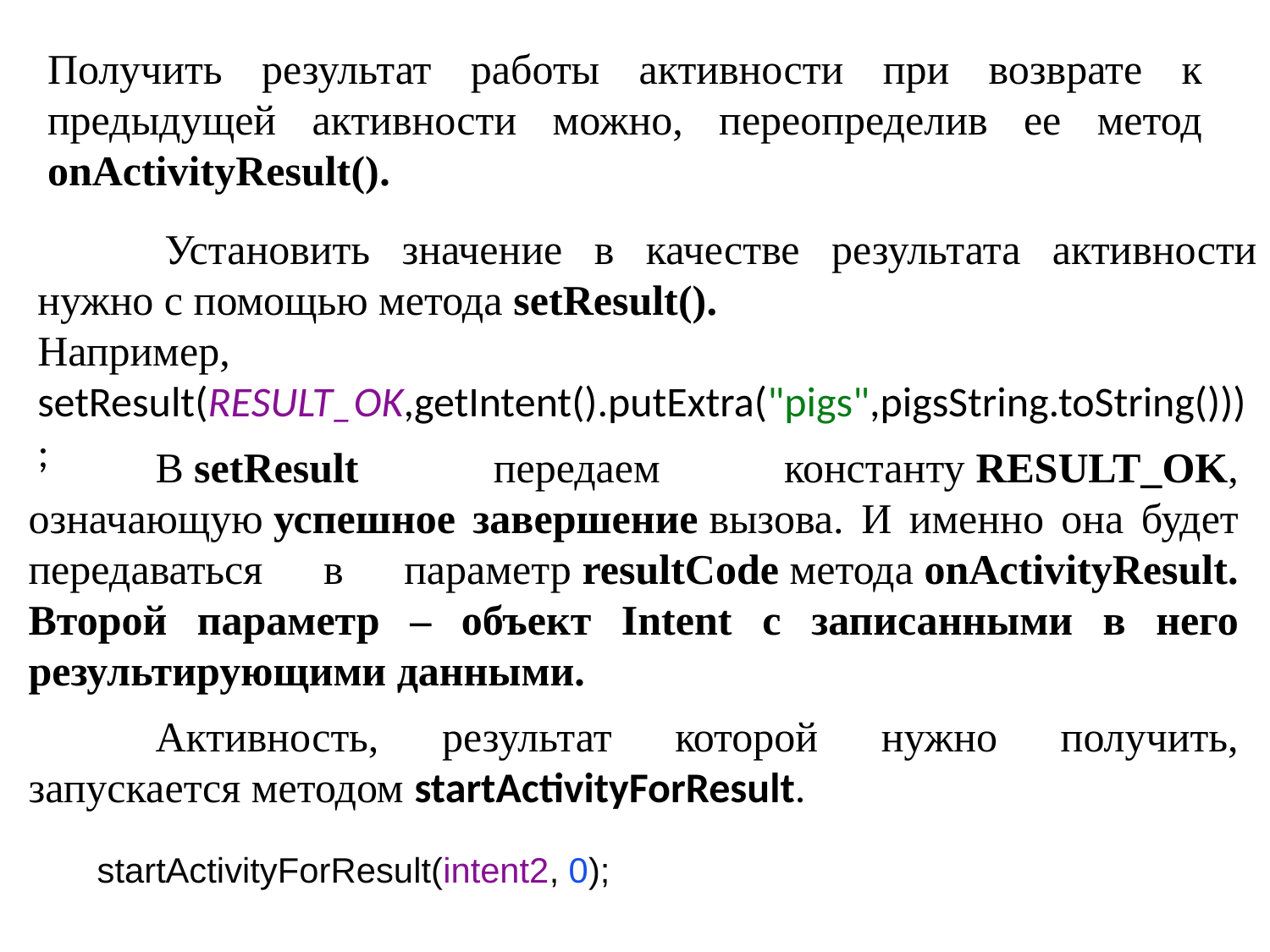

Получить результат работы активности при возврате к предыдущей активности можно, переопределив ее метод onActivityResult().
	Установить значение в качестве результата активности нужно с помощью метода setResult().
Например,
setResult(RESULT_OK,getIntent().putExtra("pigs",pigsString.toString()));
	В setResult  передаем константу RESULT_OK, означающую успешное завершение вызова. И именно она будет передаваться в параметр resultCode метода onActivityResult. Второй параметр – объект Intent c записанными в него результирующими данными.
	Активность, результат которой нужно получить, запускается методом startActivityForResult.
startActivityForResult(intent2, 0);